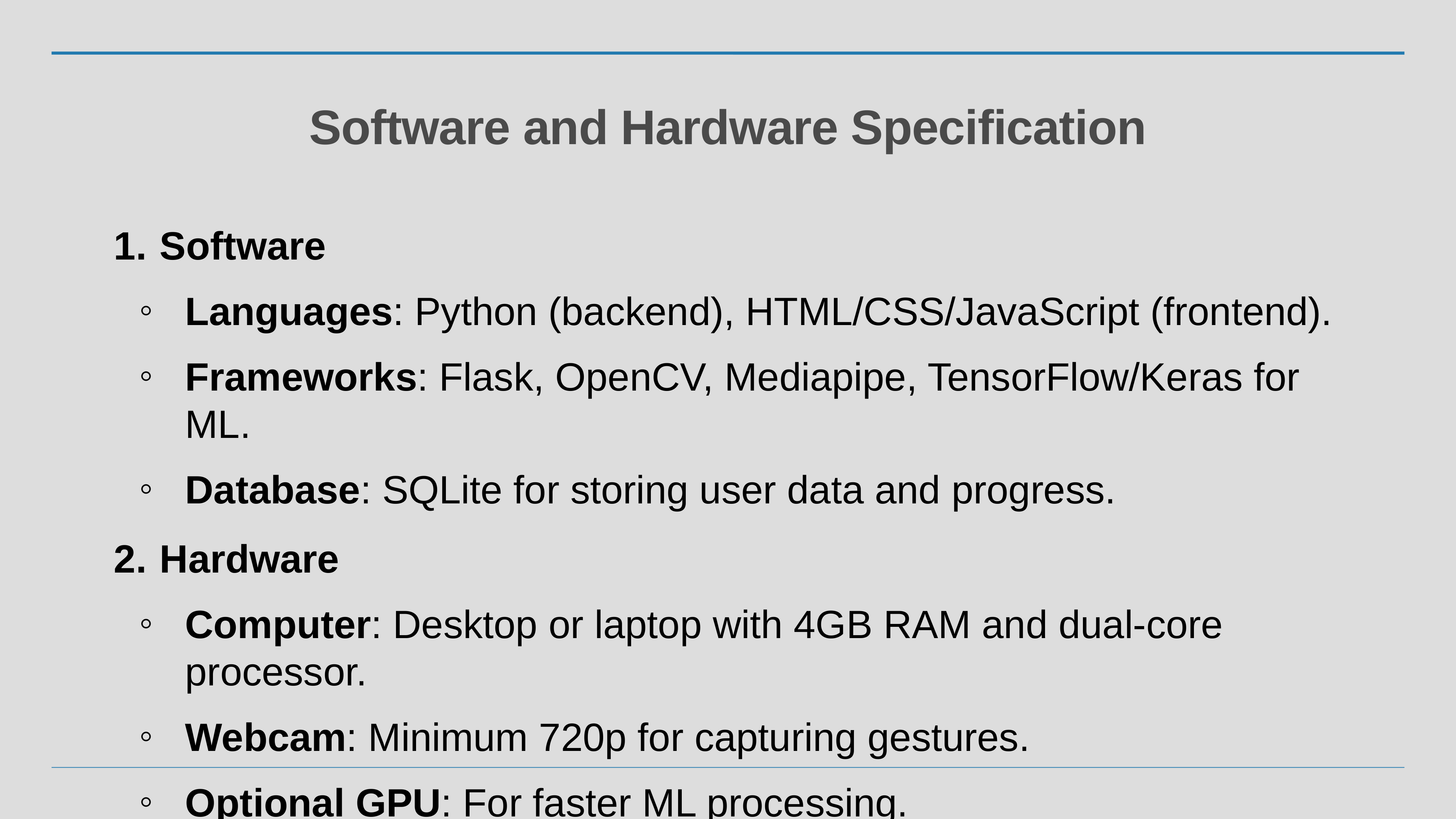

# Software and Hardware Specification
Software
Languages: Python (backend), HTML/CSS/JavaScript (frontend).
Frameworks: Flask, OpenCV, Mediapipe, TensorFlow/Keras for ML.
Database: SQLite for storing user data and progress.
Hardware
Computer: Desktop or laptop with 4GB RAM and dual-core processor.
Webcam: Minimum 720p for capturing gestures.
Optional GPU: For faster ML processing.